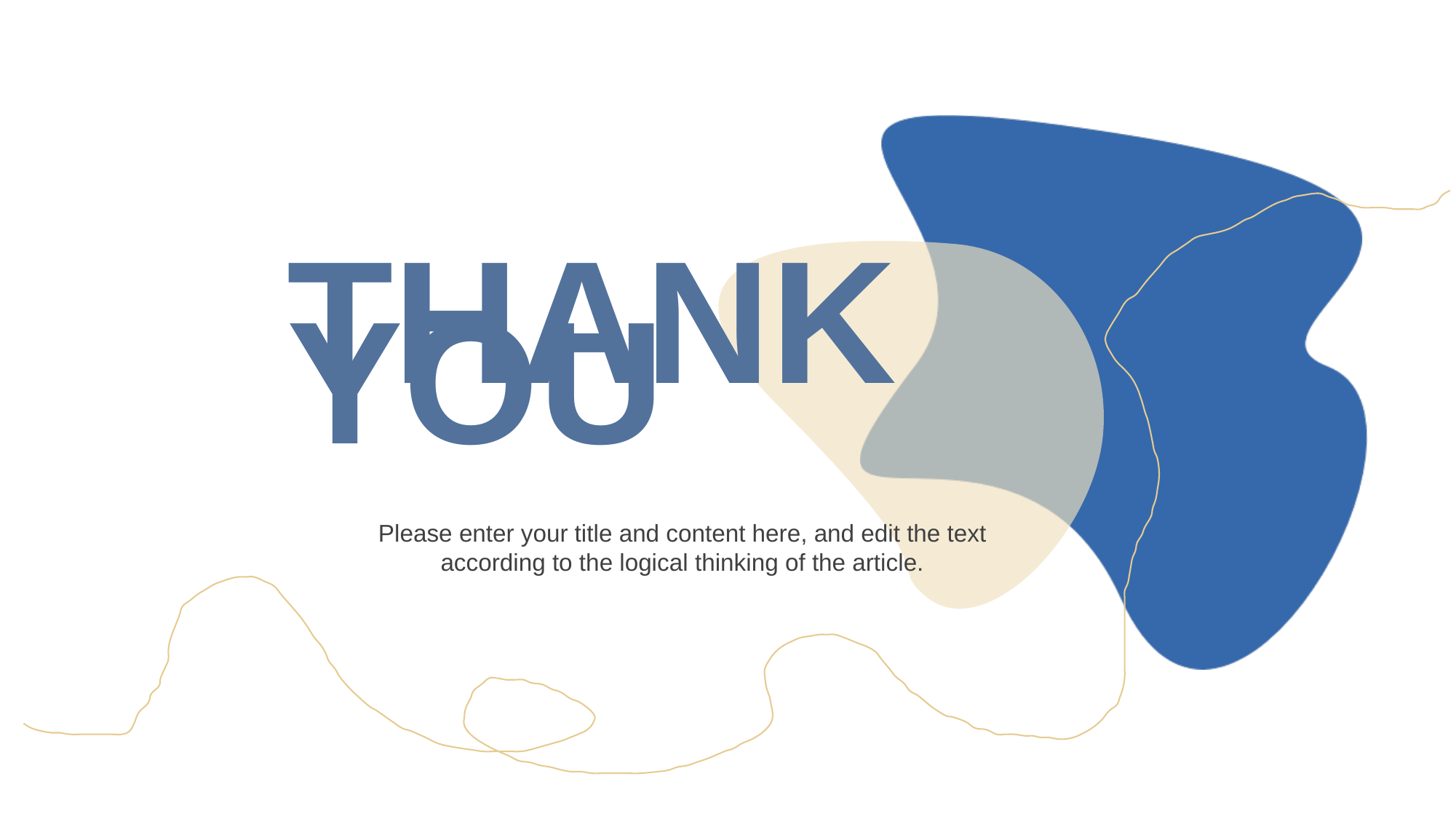

THANK YOU
Please enter your title and content here, and edit the text according to the logical thinking of the article.